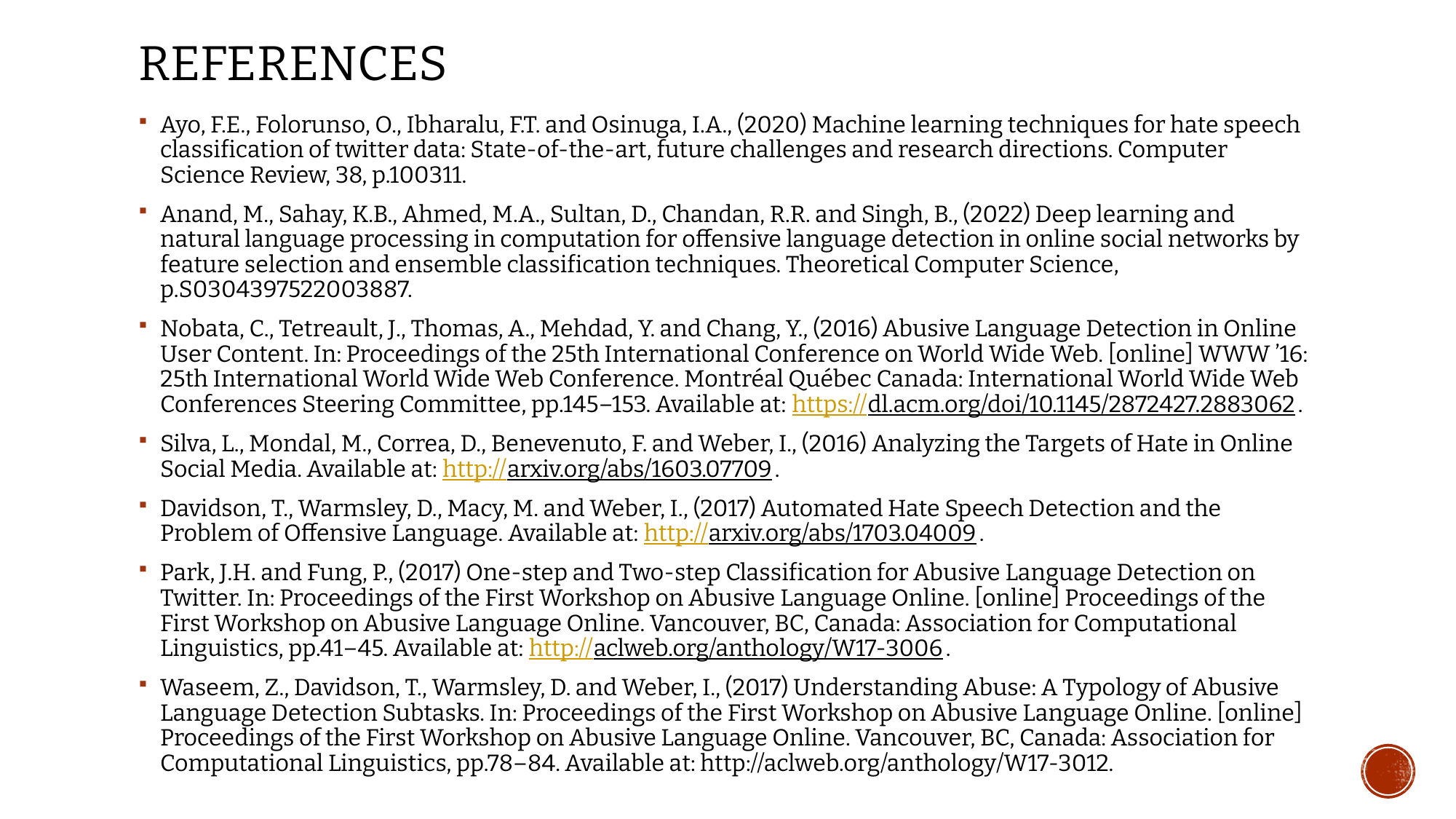

# references
Ayo, F.E., Folorunso, O., Ibharalu, F.T. and Osinuga, I.A., (2020) Machine learning techniques for hate speech classification of twitter data: State-of-the-art, future challenges and research directions. Computer Science Review, 38, p.100311.
Anand, M., Sahay, K.B., Ahmed, M.A., Sultan, D., Chandan, R.R. and Singh, B., (2022) Deep learning and natural language processing in computation for offensive language detection in online social networks by feature selection and ensemble classification techniques. Theoretical Computer Science, p.S0304397522003887.
Nobata, C., Tetreault, J., Thomas, A., Mehdad, Y. and Chang, Y., (2016) Abusive Language Detection in Online User Content. In: Proceedings of the 25th International Conference on World Wide Web. [online] WWW ’16: 25th International World Wide Web Conference. Montréal Québec Canada: International World Wide Web Conferences Steering Committee, pp.145–153. Available at: https://dl.acm.org/doi/10.1145/2872427.2883062.
Silva, L., Mondal, M., Correa, D., Benevenuto, F. and Weber, I., (2016) Analyzing the Targets of Hate in Online Social Media. Available at: http://arxiv.org/abs/1603.07709.
Davidson, T., Warmsley, D., Macy, M. and Weber, I., (2017) Automated Hate Speech Detection and the Problem of Offensive Language. Available at: http://arxiv.org/abs/1703.04009.
Park, J.H. and Fung, P., (2017) One-step and Two-step Classification for Abusive Language Detection on Twitter. In: Proceedings of the First Workshop on Abusive Language Online. [online] Proceedings of the First Workshop on Abusive Language Online. Vancouver, BC, Canada: Association for Computational Linguistics, pp.41–45. Available at: http://aclweb.org/anthology/W17-3006.
Waseem, Z., Davidson, T., Warmsley, D. and Weber, I., (2017) Understanding Abuse: A Typology of Abusive Language Detection Subtasks. In: Proceedings of the First Workshop on Abusive Language Online. [online] Proceedings of the First Workshop on Abusive Language Online. Vancouver, BC, Canada: Association for Computational Linguistics, pp.78–84. Available at: http://aclweb.org/anthology/W17-3012.